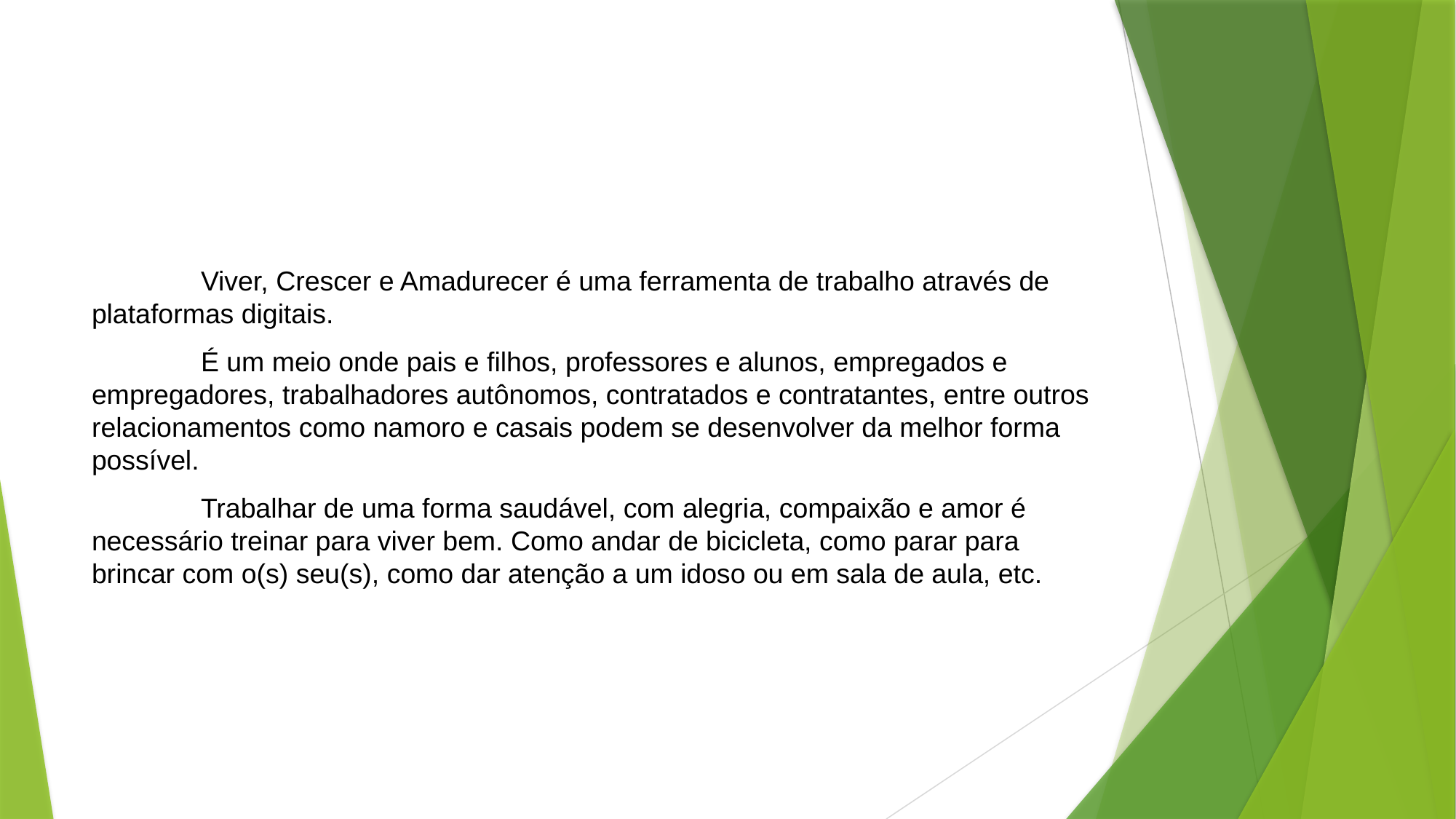

#
	Viver, Crescer e Amadurecer é uma ferramenta de trabalho através de plataformas digitais.
	É um meio onde pais e filhos, professores e alunos, empregados e empregadores, trabalhadores autônomos, contratados e contratantes, entre outros relacionamentos como namoro e casais podem se desenvolver da melhor forma possível.
	Trabalhar de uma forma saudável, com alegria, compaixão e amor é necessário treinar para viver bem. Como andar de bicicleta, como parar para brincar com o(s) seu(s), como dar atenção a um idoso ou em sala de aula, etc.